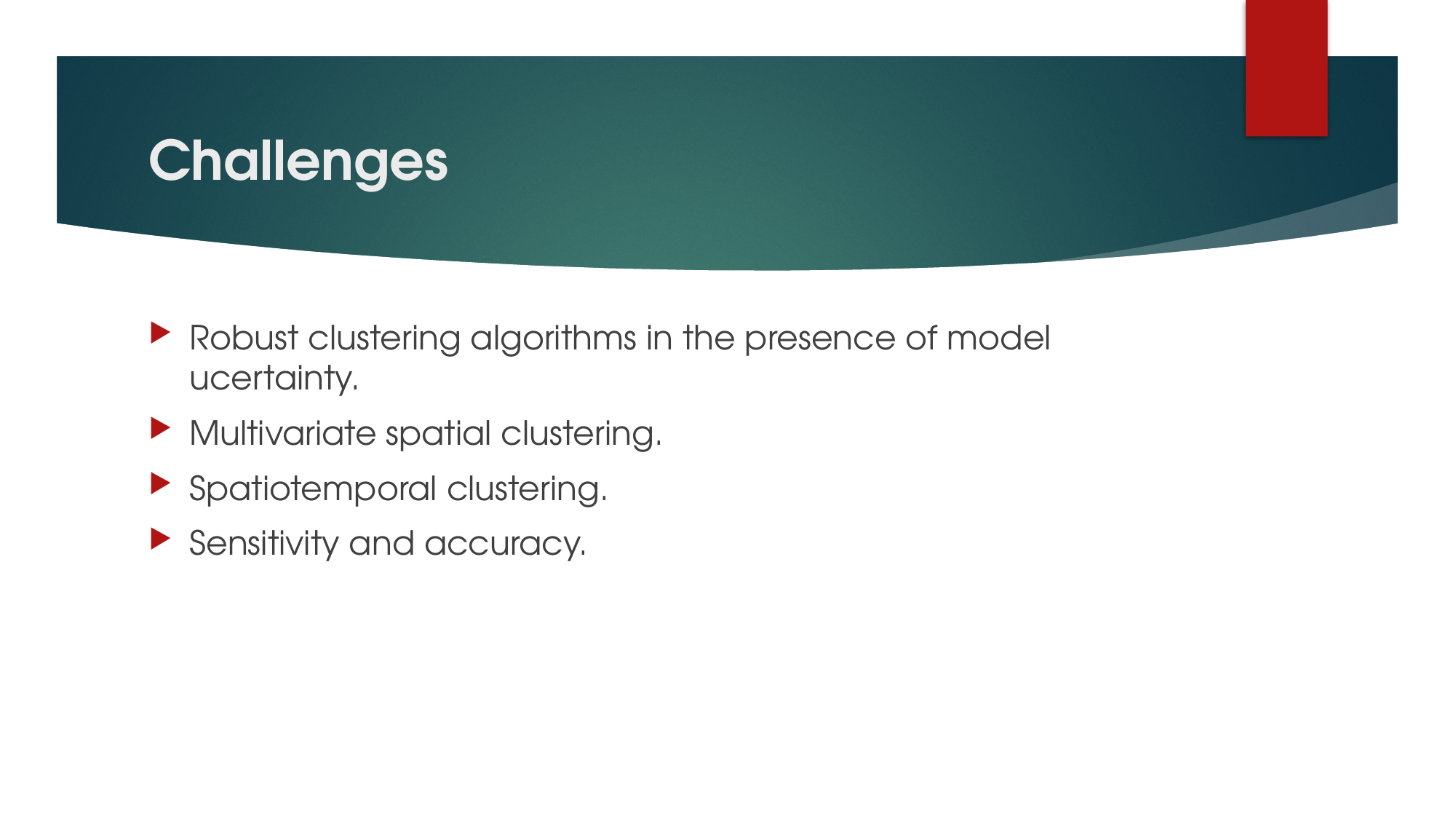

# Challenges
Robust clustering algorithms in the presence of model ucertainty.
Multivariate spatial clustering.
Spatiotemporal clustering.
Sensitivity and accuracy.